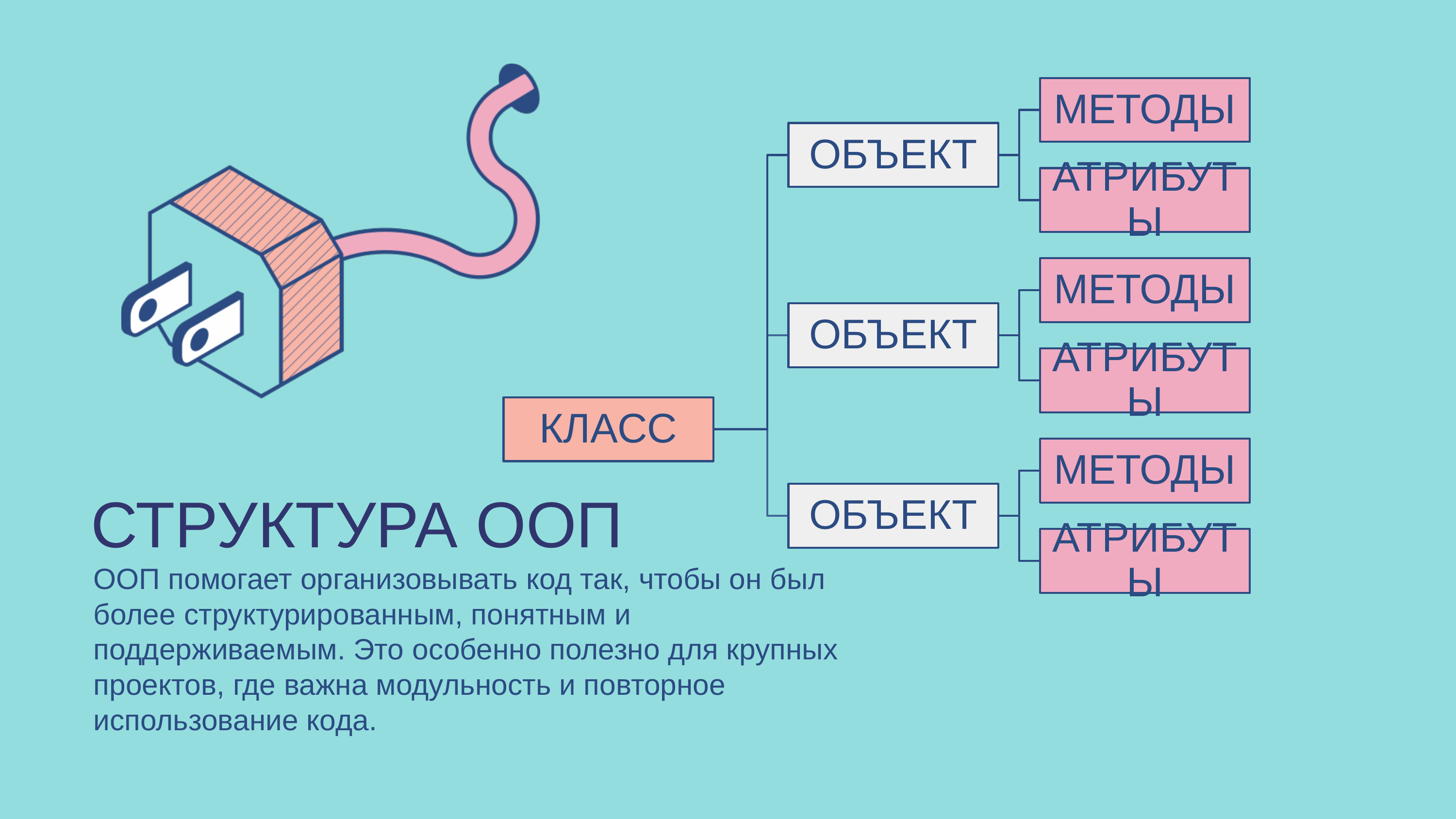

КЛАСС
ОБЪЕКТ
МЕТОДЫ
АТРИБУТЫ
ОБЪЕКТ
МЕТОДЫ
АТРИБУТЫ
ОБЪЕКТ
МЕТОДЫ
АТРИБУТЫ
СТРУКТУРА ООП
ООП помогает организовывать код так, чтобы он был более структурированным, понятным и поддерживаемым. Это особенно полезно для крупных проектов, где важна модульность и повторное использование кода.